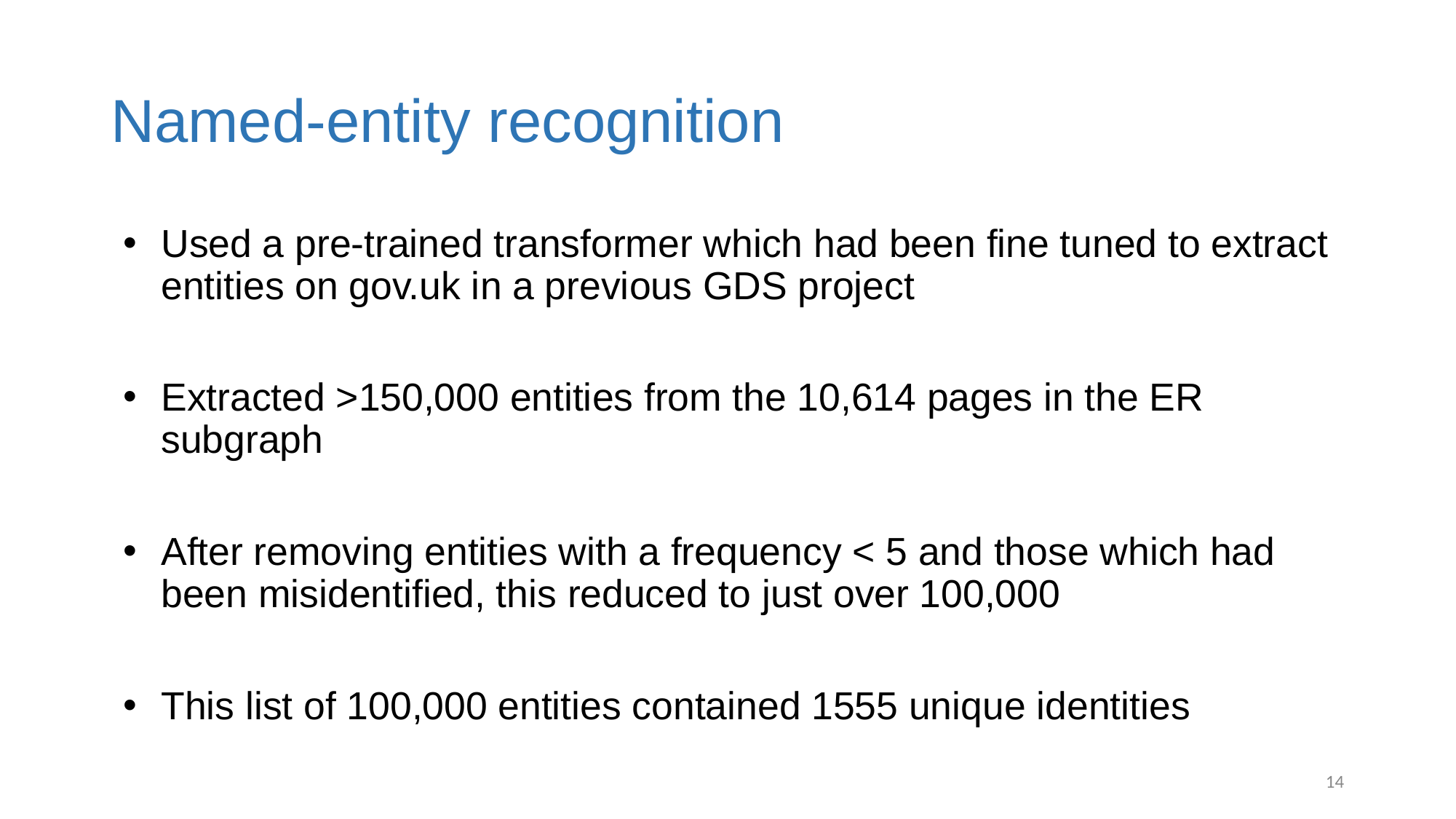

# Named-entity recognition
Used a pre-trained transformer which had been fine tuned to extract entities on gov.uk in a previous GDS project

Extracted >150,000 entities from the 10,614 pages in the ER subgraph

After removing entities with a frequency < 5 and those which had been misidentified, this reduced to just over 100,000

This list of 100,000 entities contained 1555 unique identities
14